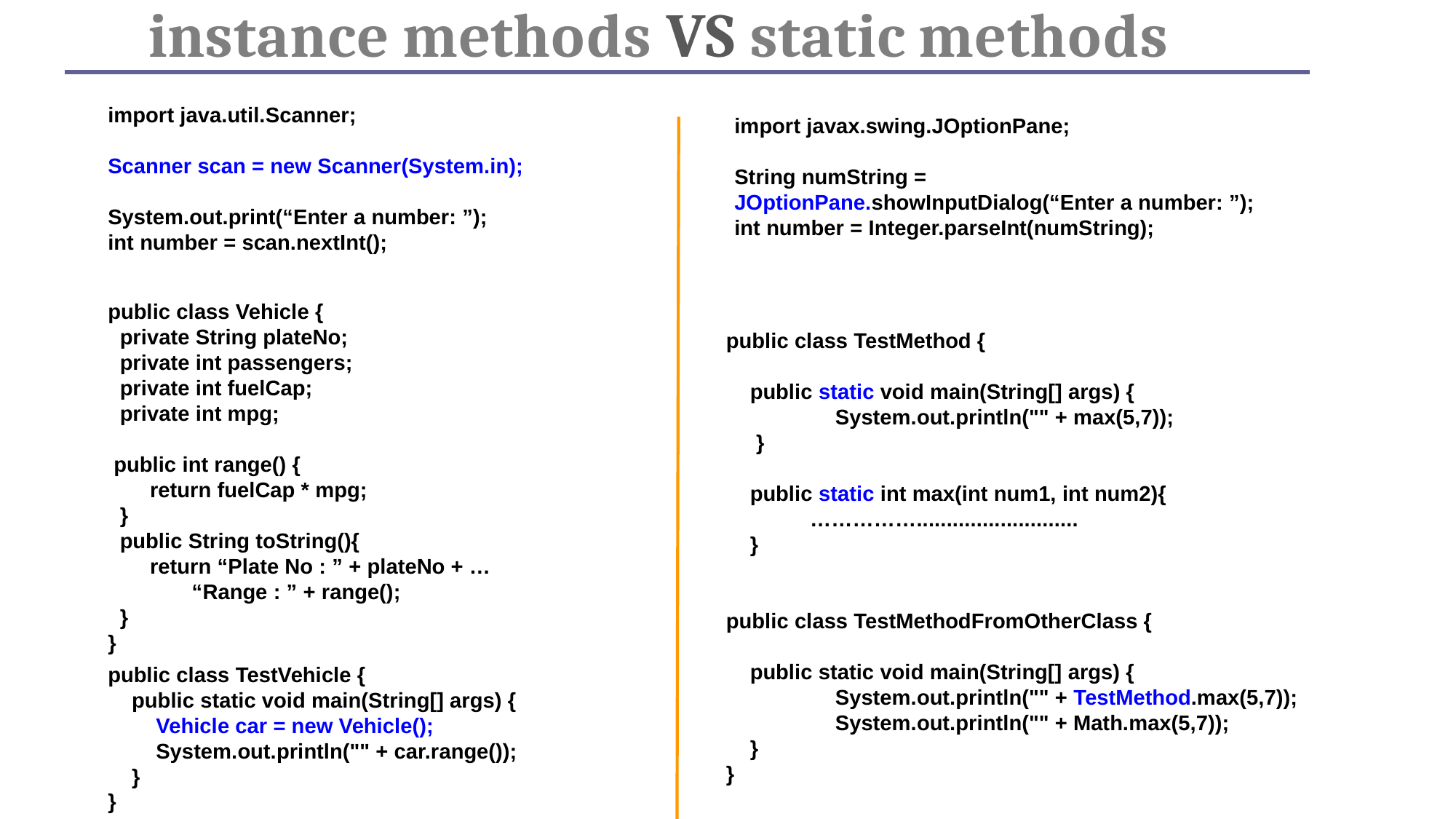

# instance methods VS static methods
import java.util.Scanner;

Scanner scan = new Scanner(System.in);

System.out.print(“Enter a number: ”);
int number = scan.nextInt();
import javax.swing.JOptionPane;

String numString =
JOptionPane.showInputDialog(“Enter a number: ”);
int number = Integer.parseInt(numString);
public class Vehicle {
  private String plateNo;
  private int passengers;
  private int fuelCap;
  private int mpg;

 public int range() {
       return fuelCap * mpg;
  }
  public String toString(){
       return “Plate No : ” + plateNo + …
              “Range : ” + range();
  }
}
public class TestVehicle {
    public static void main(String[] args) {
        Vehicle car = new Vehicle();
        System.out.println("" + car.range());
    }
}
public class TestMethod {

    public static void main(String[] args) {
    	System.out.println("" + max(5,7));
     }

    public static int max(int num1, int num2){
              ……………...........................
    }

public class TestMethodFromOtherClass {

    public static void main(String[] args) {
    	System.out.println("" + TestMethod.max(5,7));
    	System.out.println("" + Math.max(5,7));
    }
}